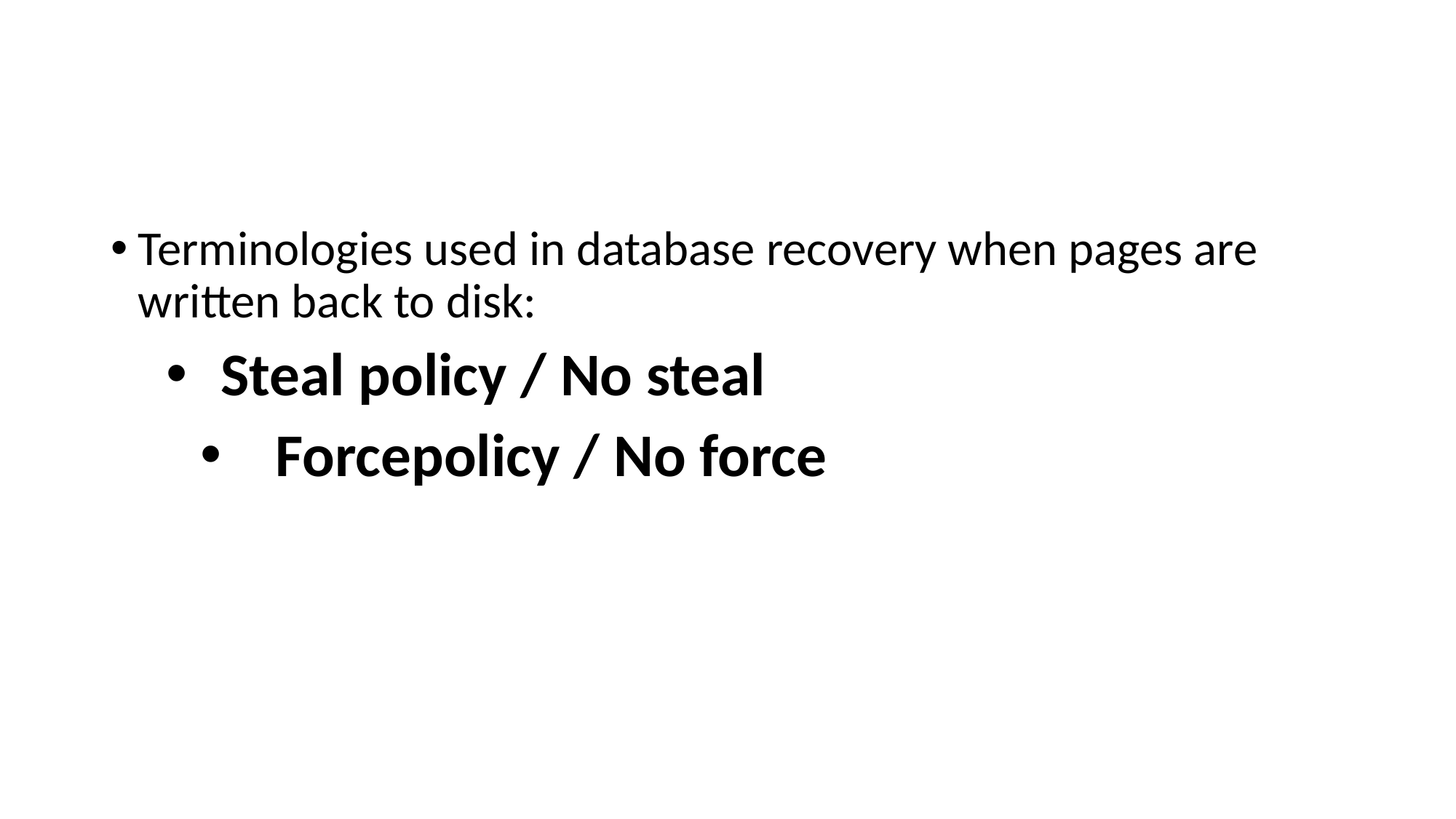

Terminologies used in database recovery when pages are written back to disk:
Steal policy / No steal
	Forcepolicy / No force